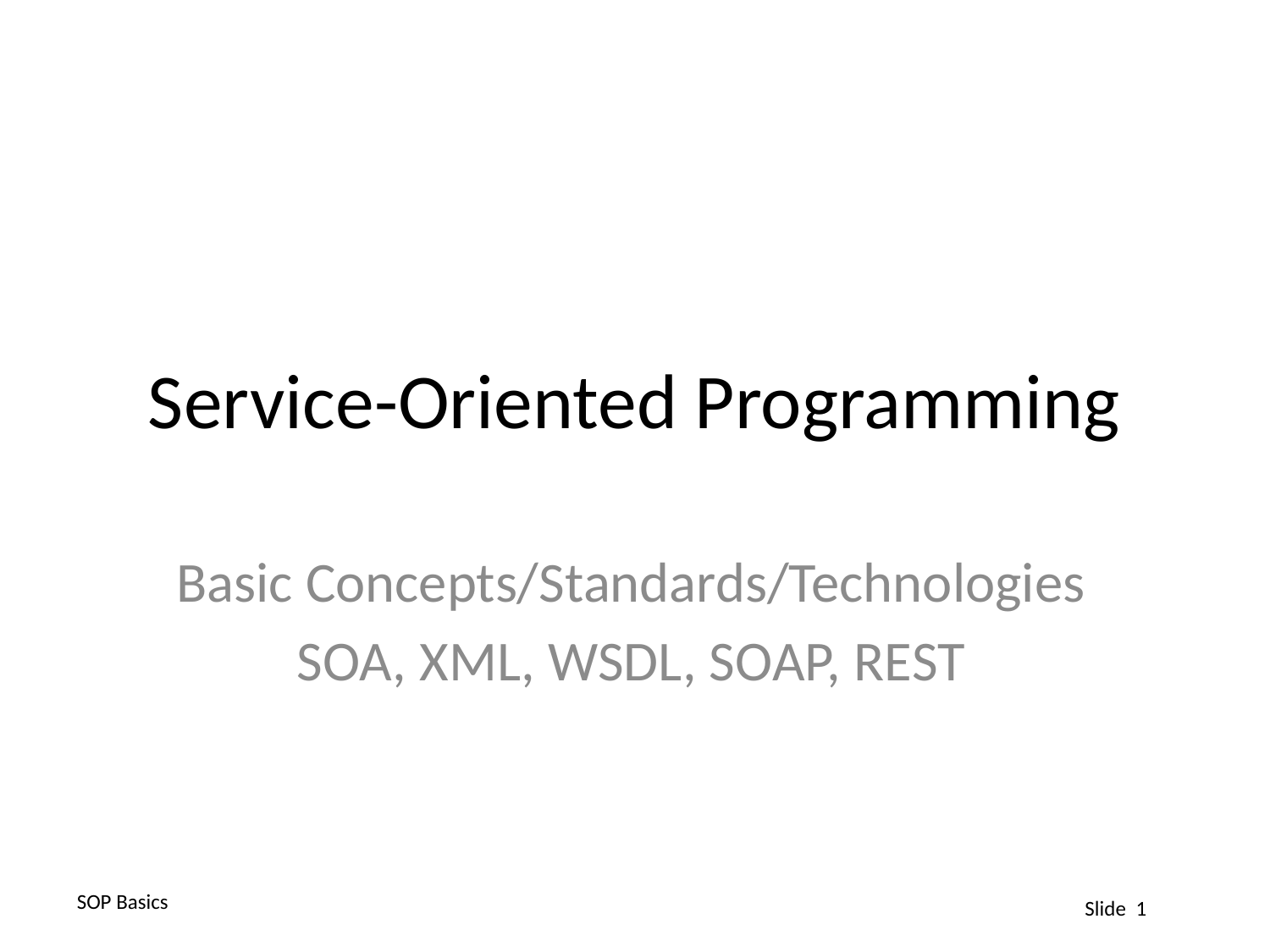

# Service-Oriented Programming
Basic Concepts/Standards/Technologies
SOA, XML, WSDL, SOAP, REST